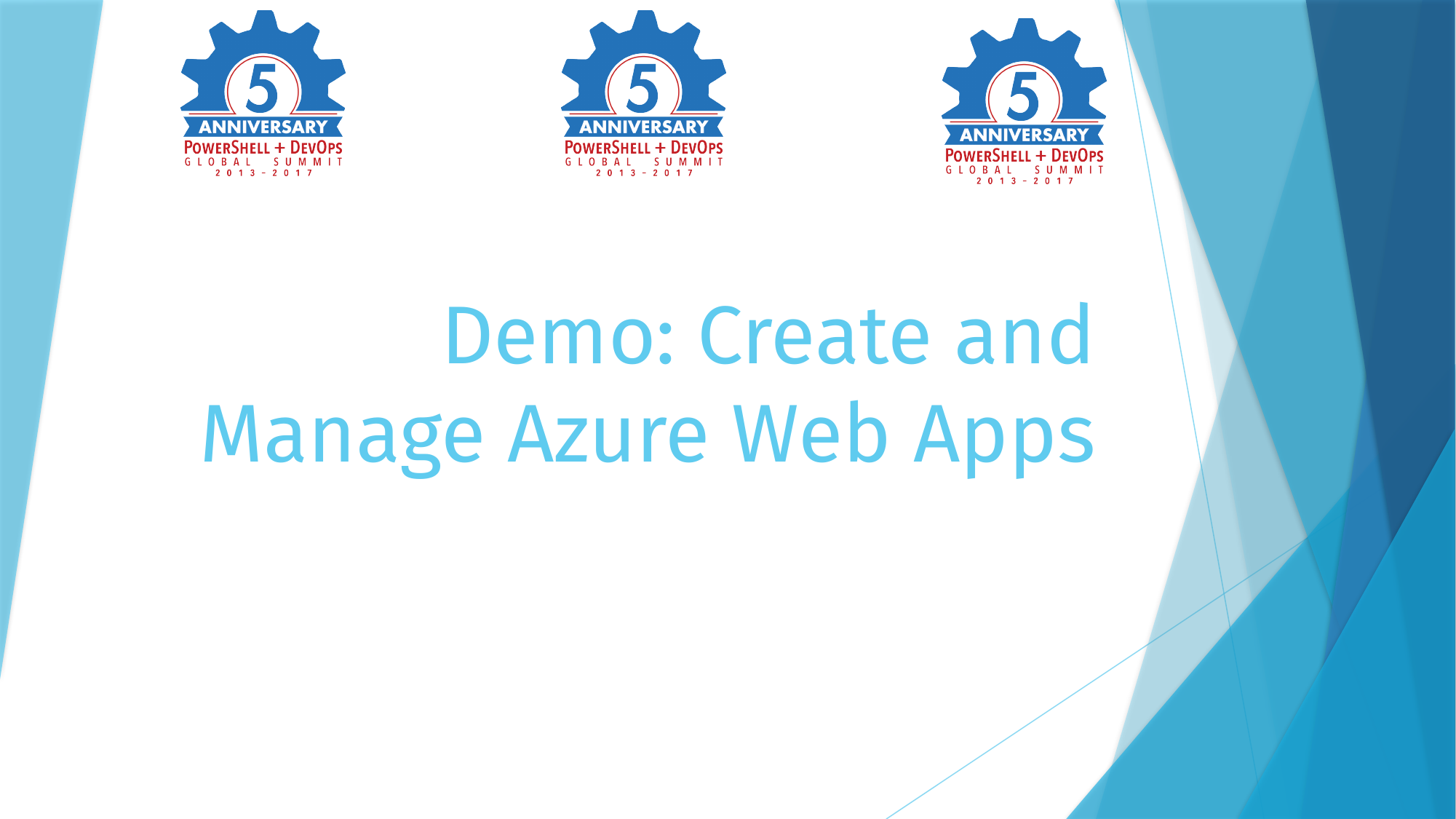

# Demo: Create and Manage Azure Web Apps